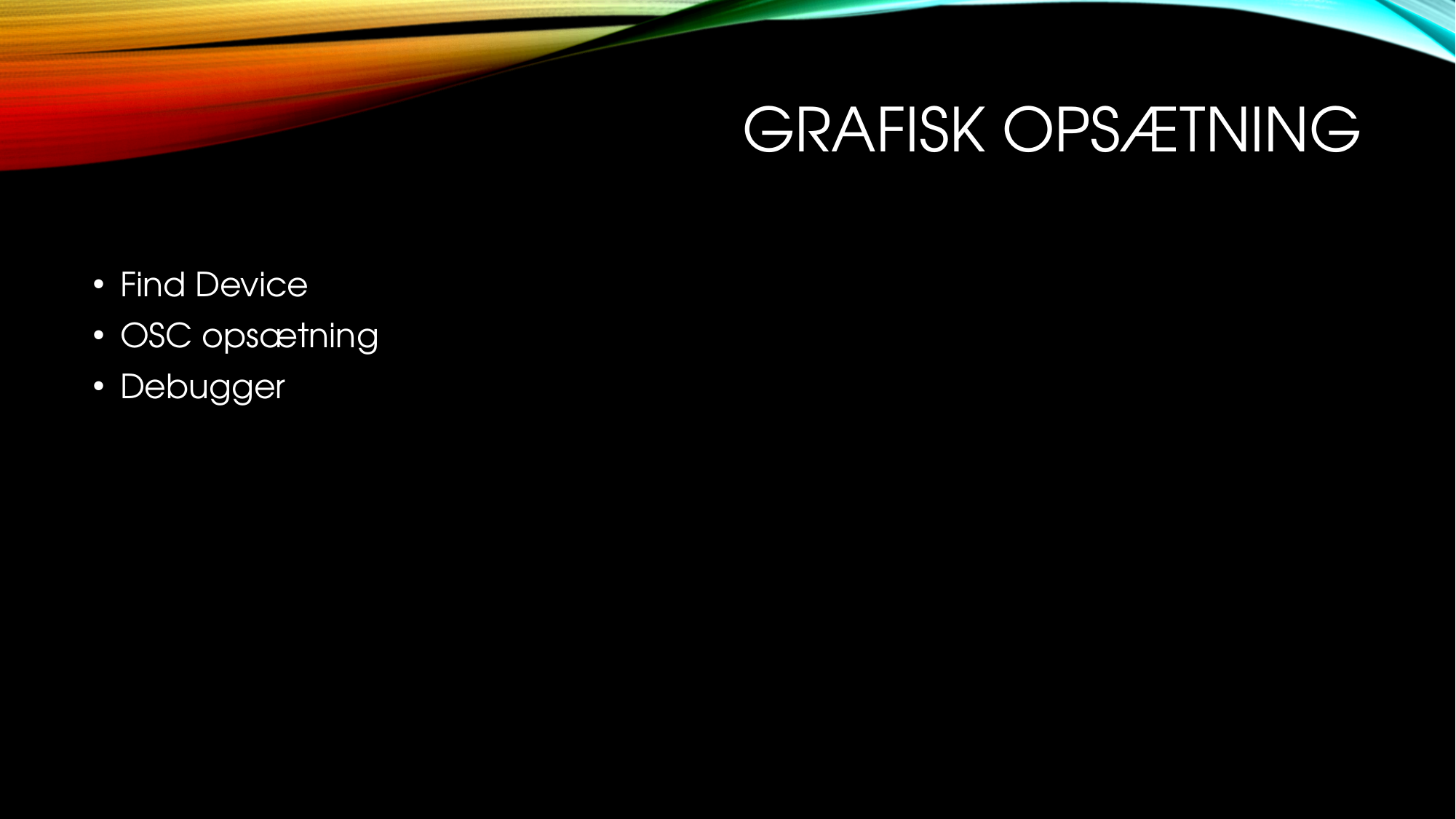

# Grafisk opsætning
Find Device
OSC opsætning
Debugger